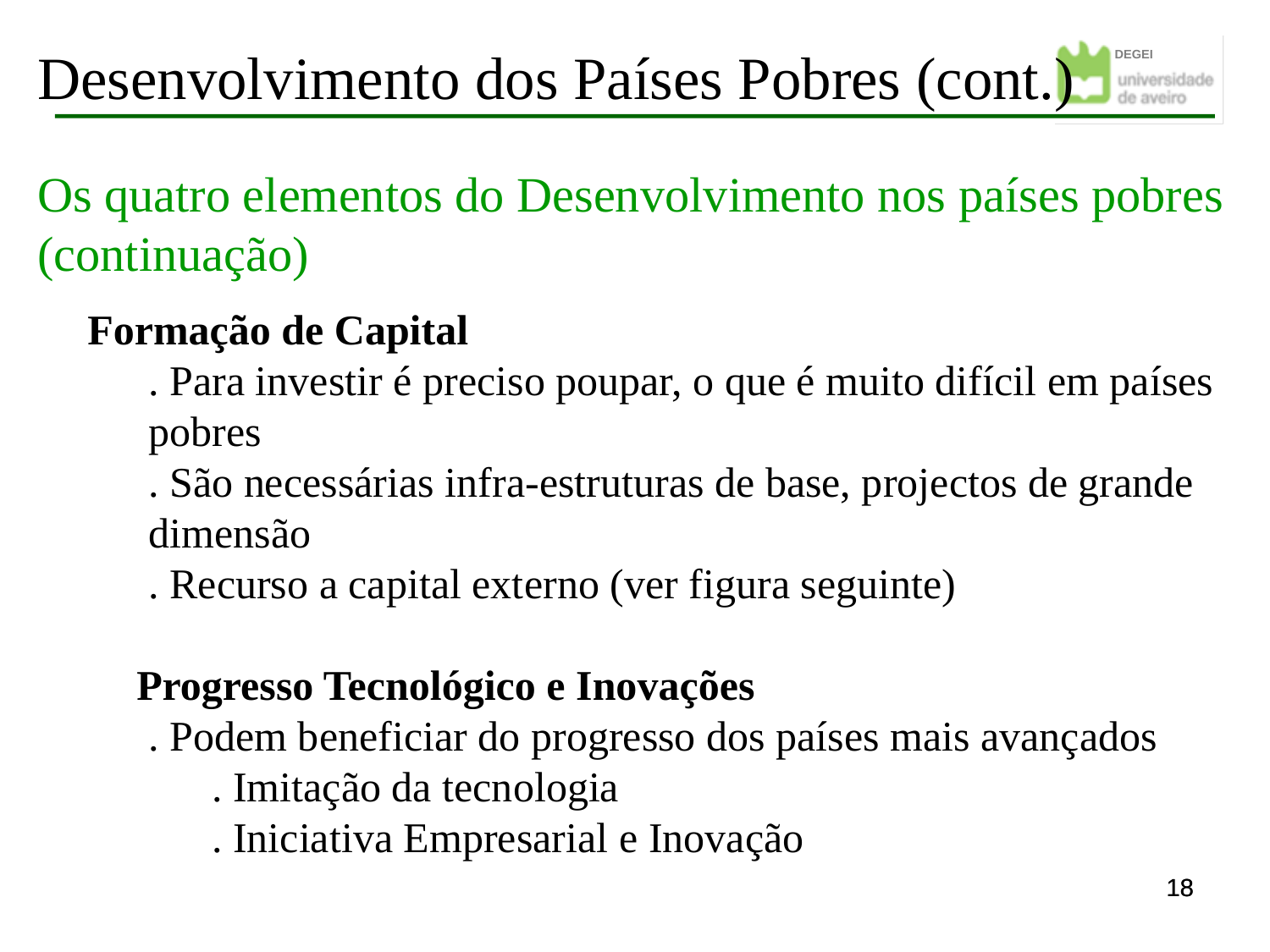

Desenvolvimento dos Países Pobres (cont.)
Os quatro elementos do Desenvolvimento nos países pobres (continuação)
Formação de Capital
	. Para investir é preciso poupar, o que é muito difícil em países pobres
	. São necessárias infra-estruturas de base, projectos de grande dimensão
	. Recurso a capital externo (ver figura seguinte)

Progresso Tecnológico e Inovações
	. Podem beneficiar do progresso dos países mais avançados
	. Imitação da tecnologia
	. Iniciativa Empresarial e Inovação
18
18